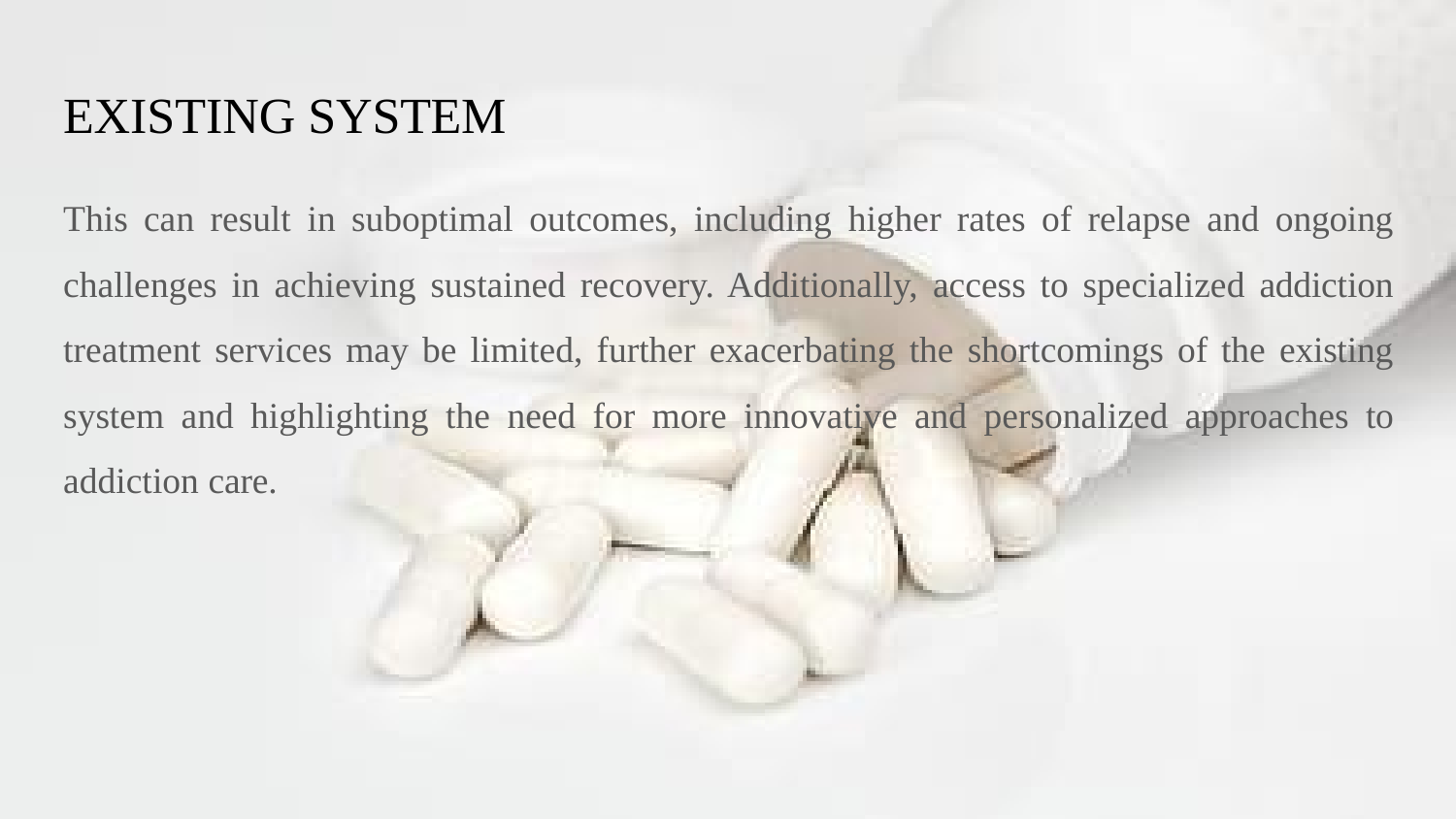

# EXISTING SYSTEM
This can result in suboptimal outcomes, including higher rates of relapse and ongoing challenges in achieving sustained recovery. Additionally, access to specialized addiction treatment services may be limited, further exacerbating the shortcomings of the existing system and highlighting the need for more innovative and personalized approaches to addiction care.